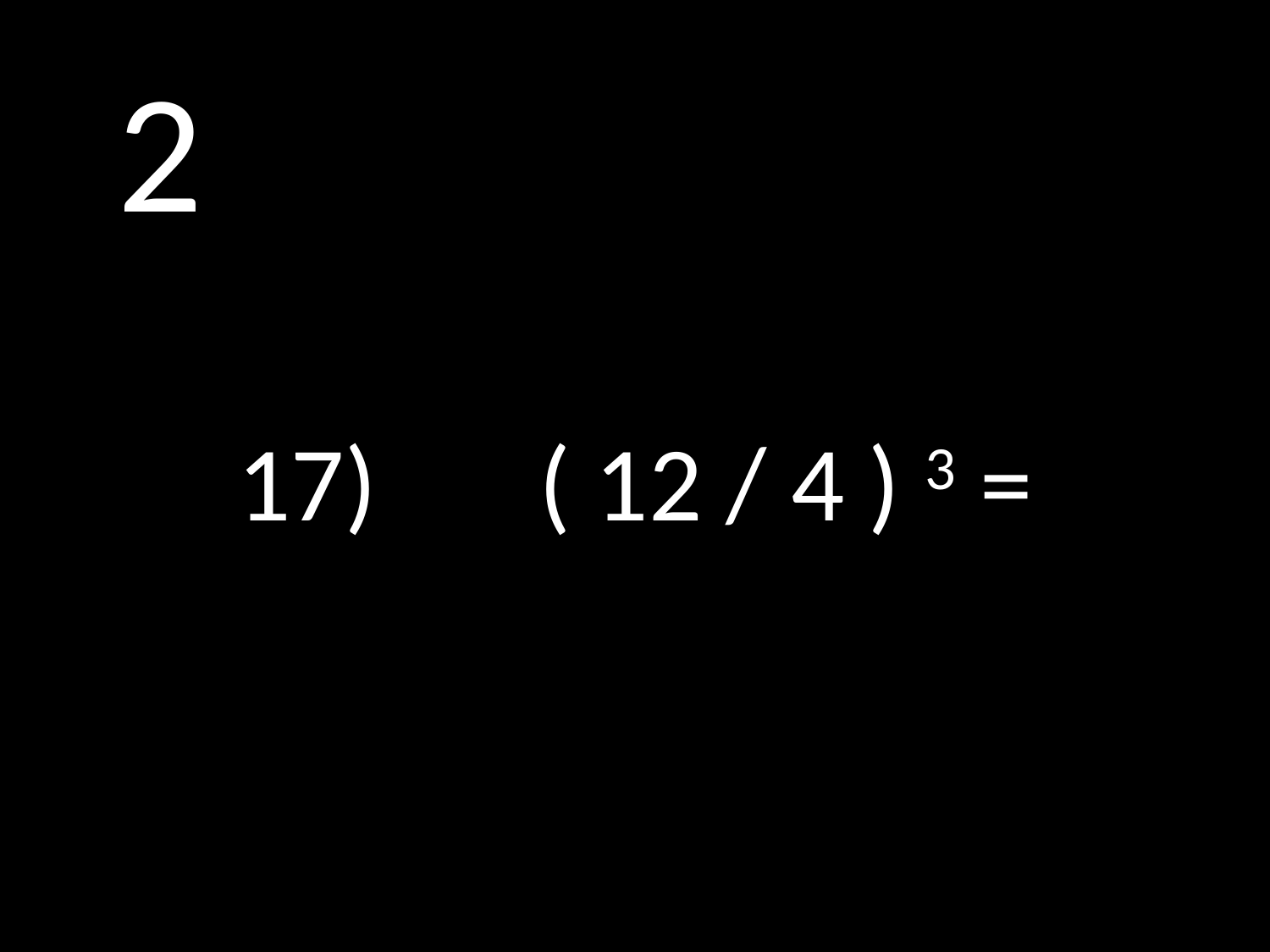

# 2
17)		( 12 / 4 ) 3 =